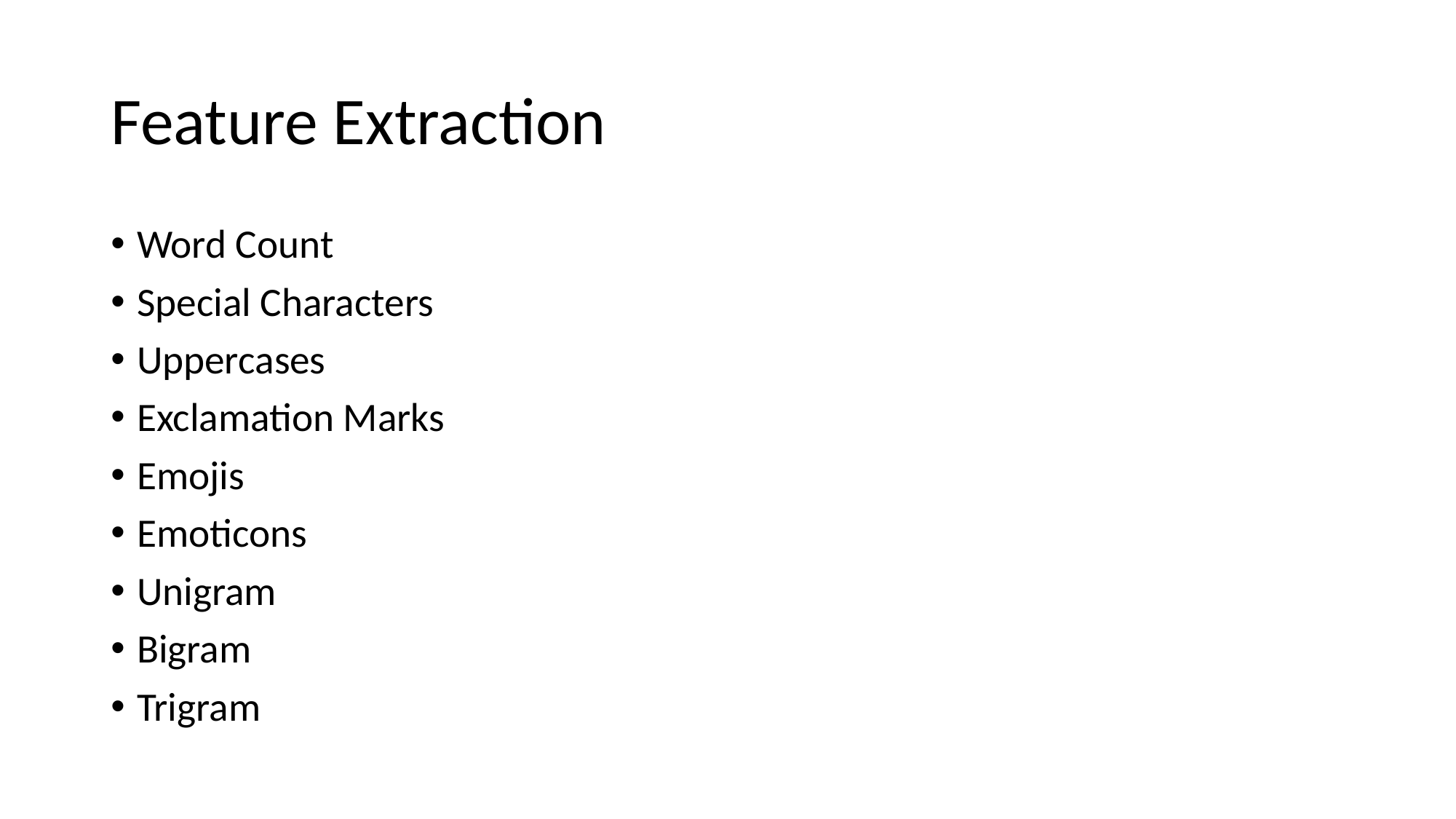

# Feature Extraction
Word Count
Special Characters
Uppercases
Exclamation Marks
Emojis
Emoticons
Unigram
Bigram
Trigram